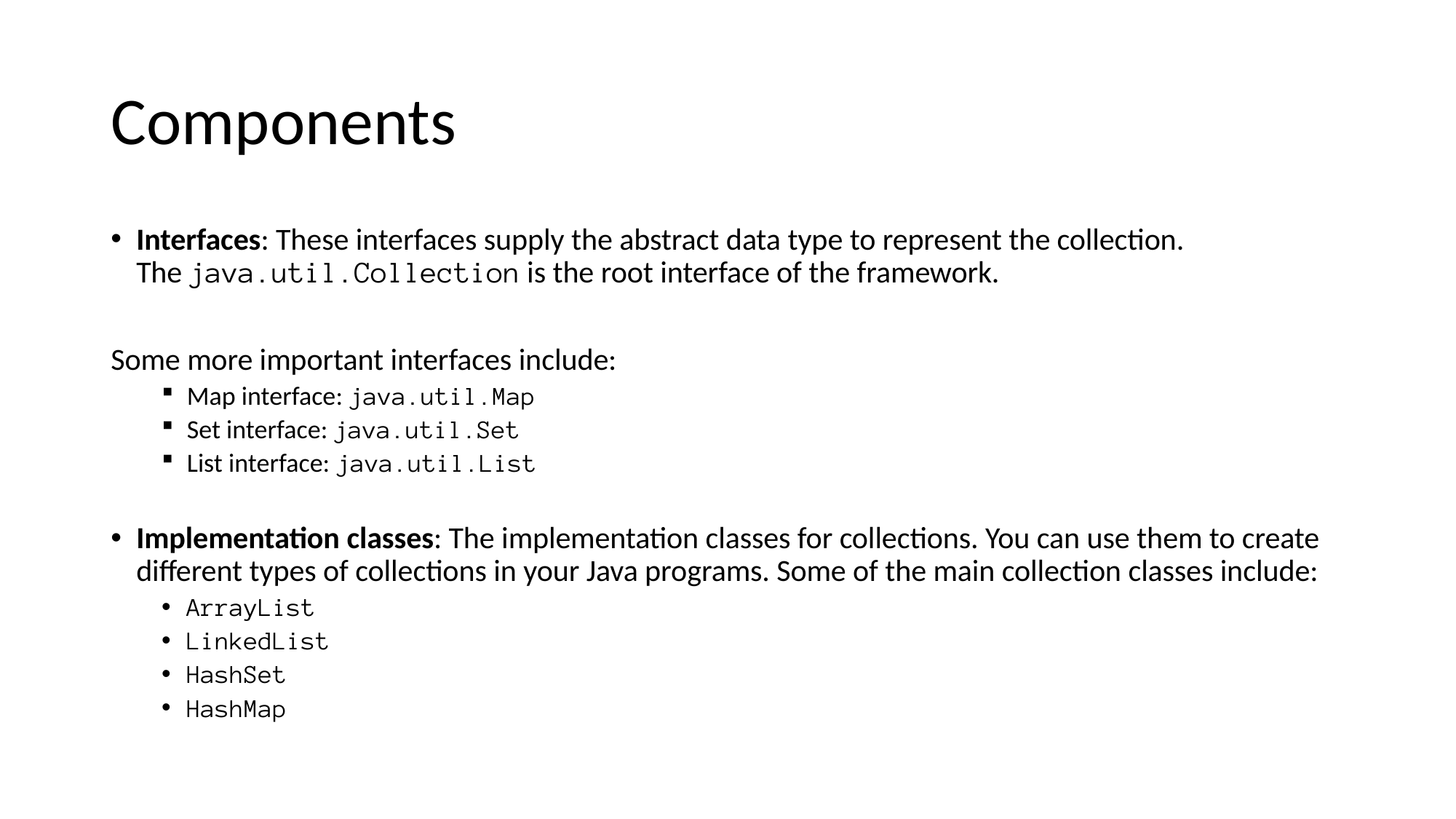

# Components
Interfaces: These interfaces supply the abstract data type to represent the collection. The java.util.Collection is the root interface of the framework.

Some more important interfaces include:
Map interface: java.util.Map
Set interface: java.util.Set
List interface: java.util.List

Implementation classes: The implementation classes for collections. You can use them to create different types of collections in your Java programs. Some of the main collection classes include:
ArrayList
LinkedList
HashSet
HashMap